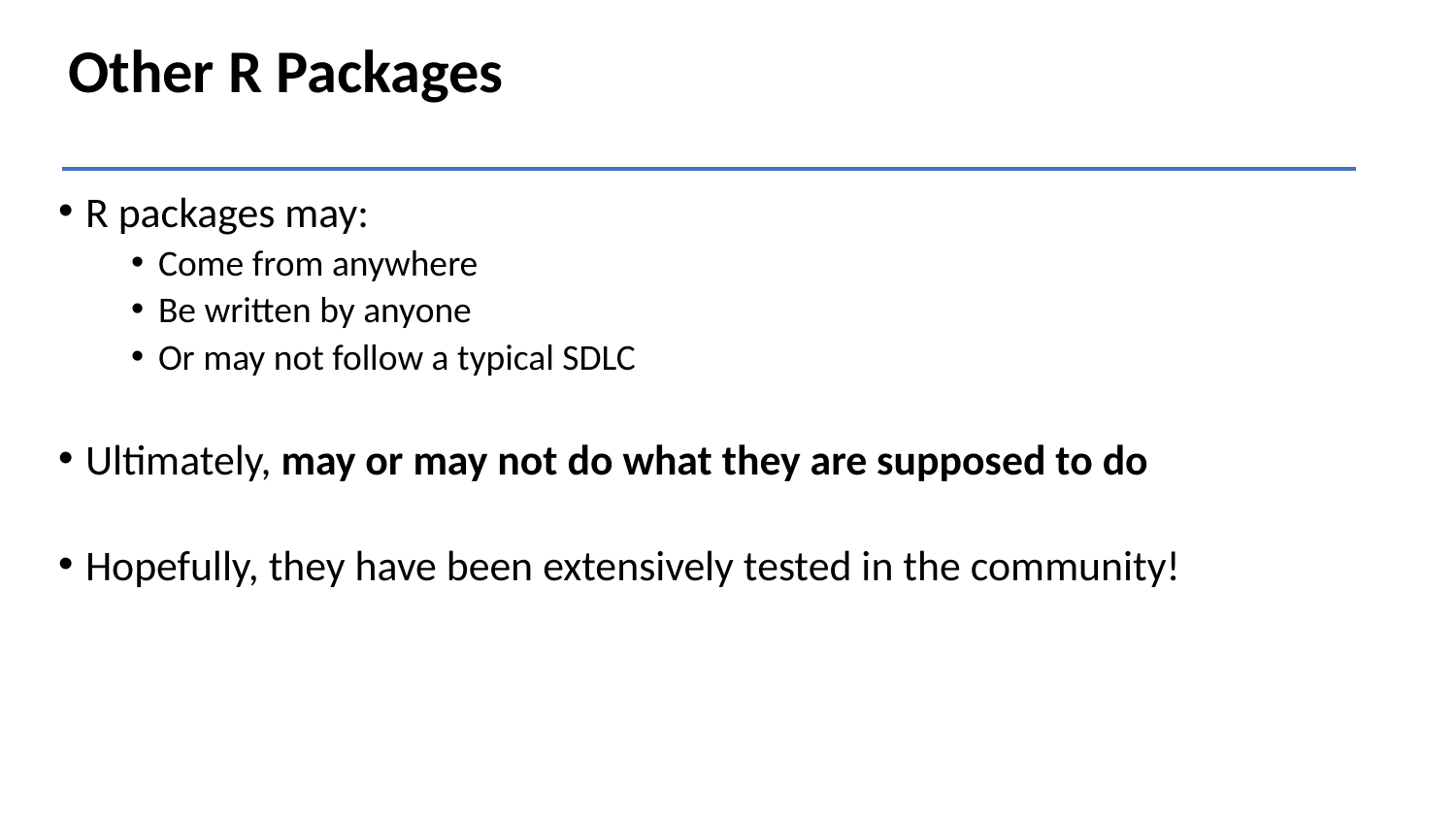

# Other R Packages

R packages may:
Come from anywhere
Be written by anyone
Or may not follow a typical SDLC

Ultimately, may or may not do what they are supposed to do

Hopefully, they have been extensively tested in the community!